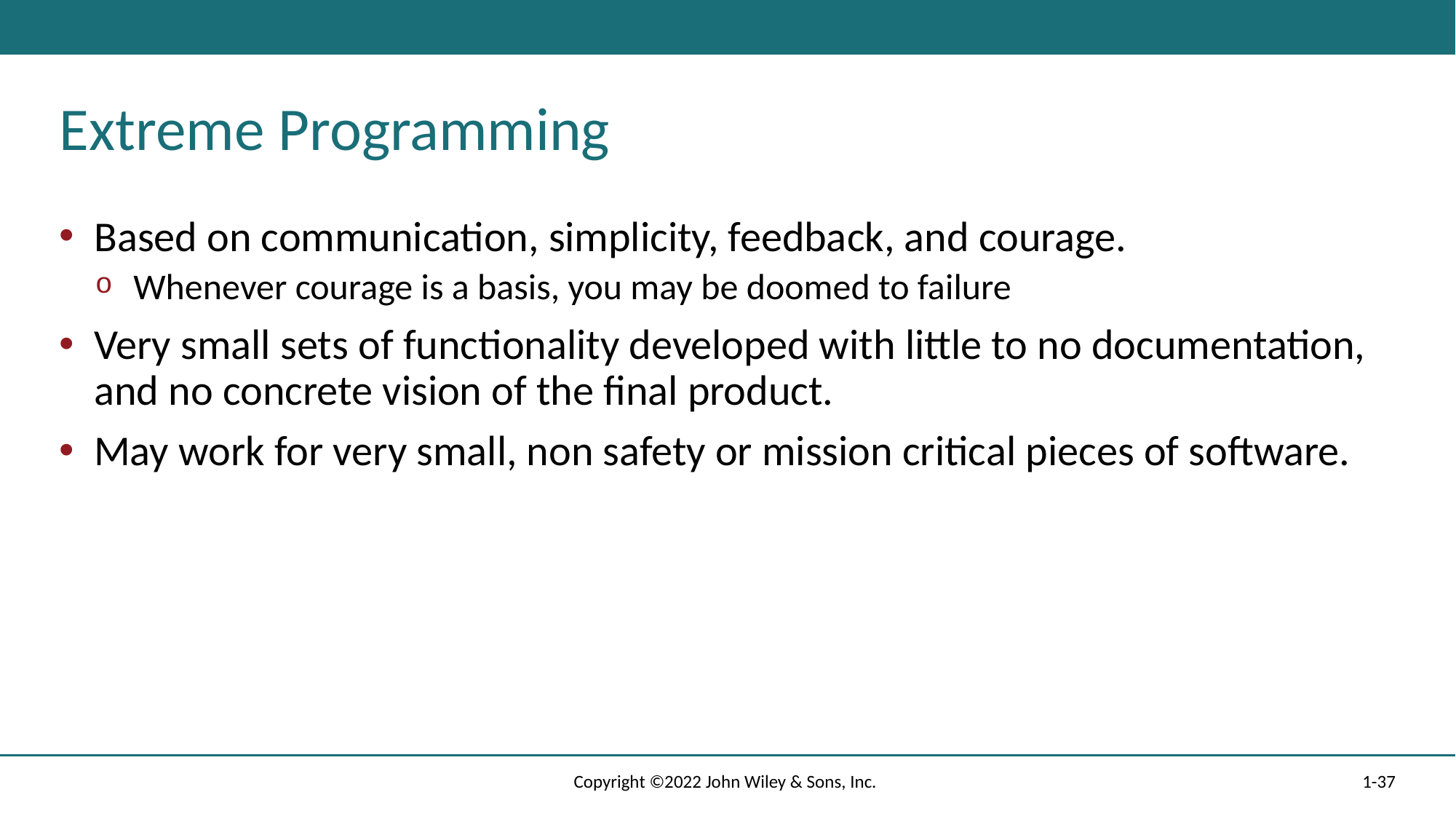

# Extreme Programming
Based on communication, simplicity, feedback, and courage.
Whenever courage is a basis, you may be doomed to failure
Very small sets of functionality developed with little to no documentation, and no concrete vision of the final product.
May work for very small, non safety or mission critical pieces of software.
Copyright ©2022 John Wiley & Sons, Inc.
1-37